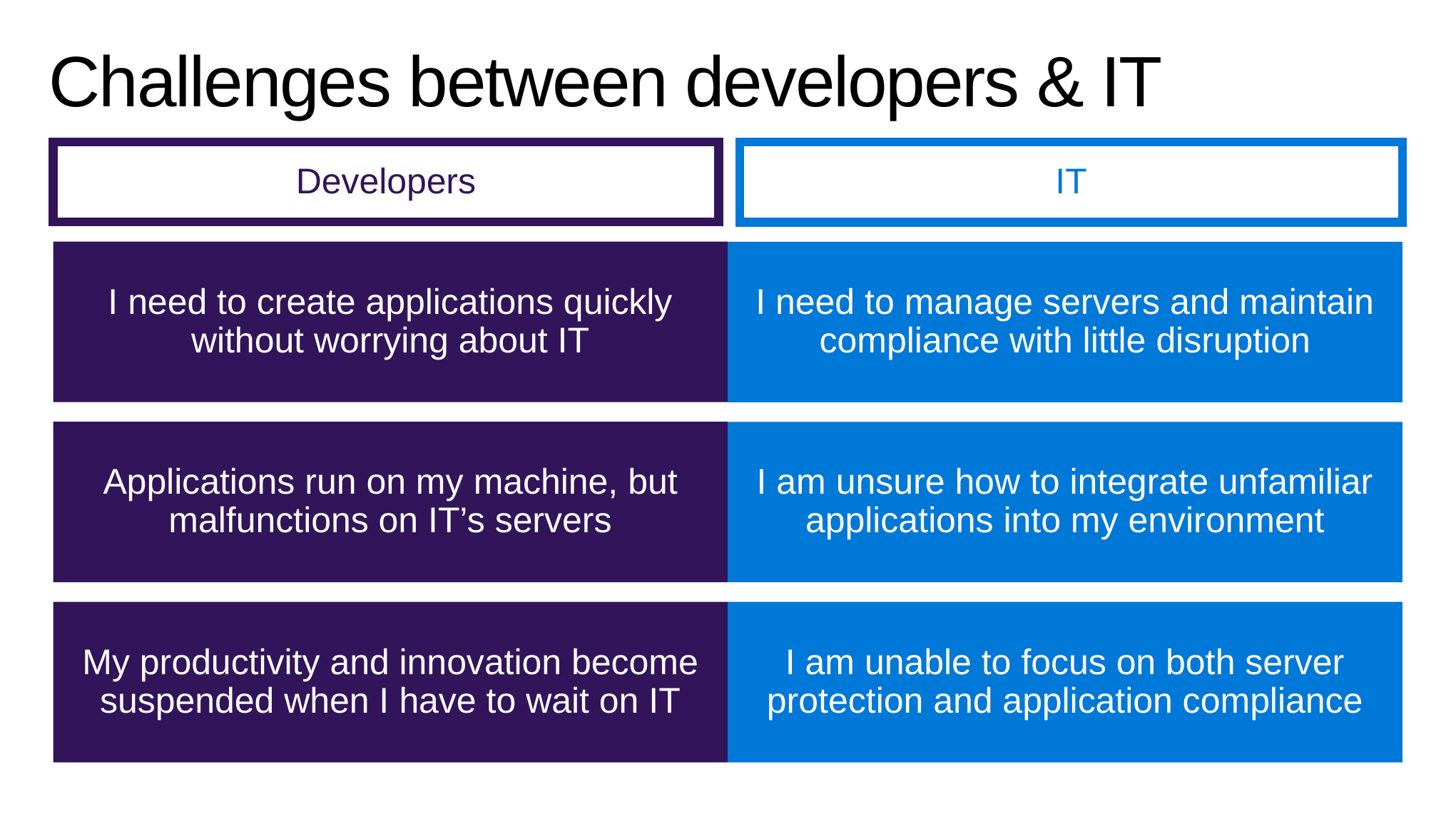

# Challenges between developers & IT
Developers
IT
I need to create applications quickly without worrying about IT
I need to manage servers and maintain compliance with little disruption
Applications run on my machine, but malfunctions on IT’s servers
I am unsure how to integrate unfamiliar applications into my environment
My productivity and innovation become suspended when I have to wait on IT
I am unable to focus on both server protection and application compliance